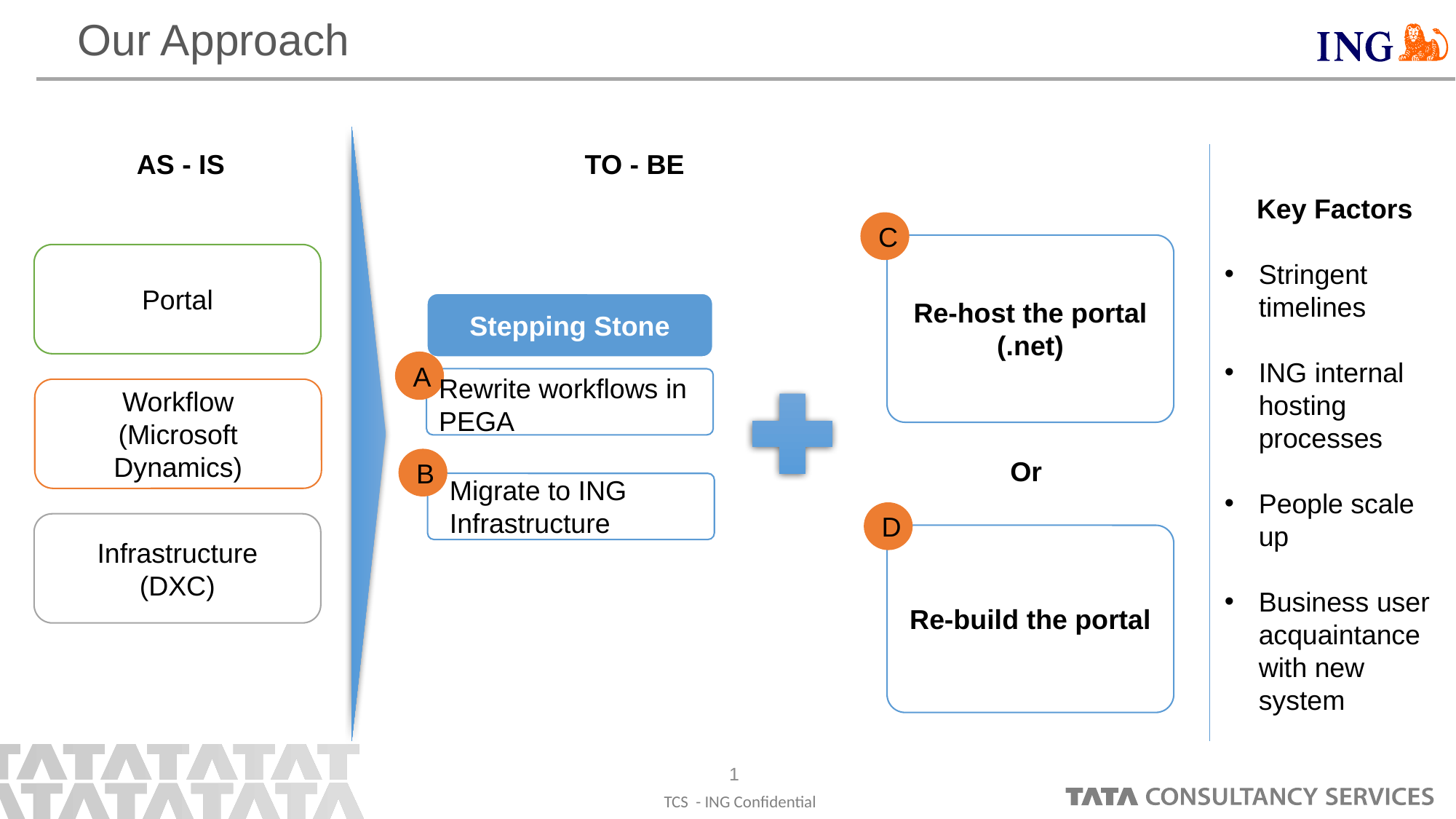

Our Approach
AS - IS
TO - BE
Key Factors

Stringent timelines

ING internal hosting processes

People scale up

Business user acquaintance with new system
C
Re-host the portal
(.net)
Portal
Stepping Stone
A
Rewrite workflows in
PEGA

Workflow
(Microsoft Dynamics)

B
Or
Migrate to ING
Infrastructure

D
Infrastructure
(DXC)
Re-build the portal
1